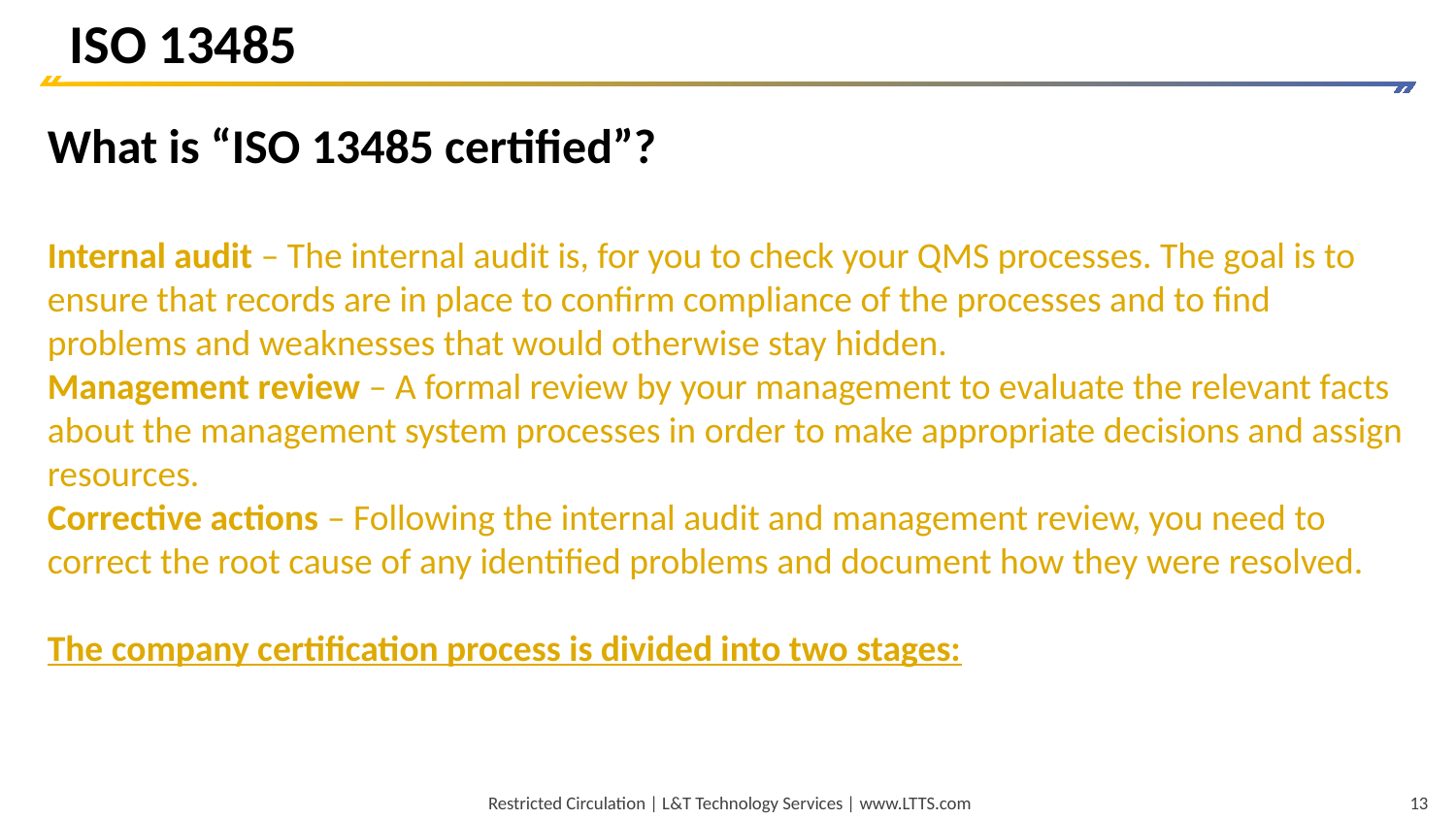

ISO 13485
What is “ISO 13485 certified”?

Internal audit – The internal audit is, for you to check your QMS processes. The goal is to ensure that records are in place to confirm compliance of the processes and to find problems and weaknesses that would otherwise stay hidden.
Management review – A formal review by your management to evaluate the relevant facts about the management system processes in order to make appropriate decisions and assign resources.
Corrective actions – Following the internal audit and management review, you need to correct the root cause of any identified problems and document how they were resolved.

The company certification process is divided into two stages: